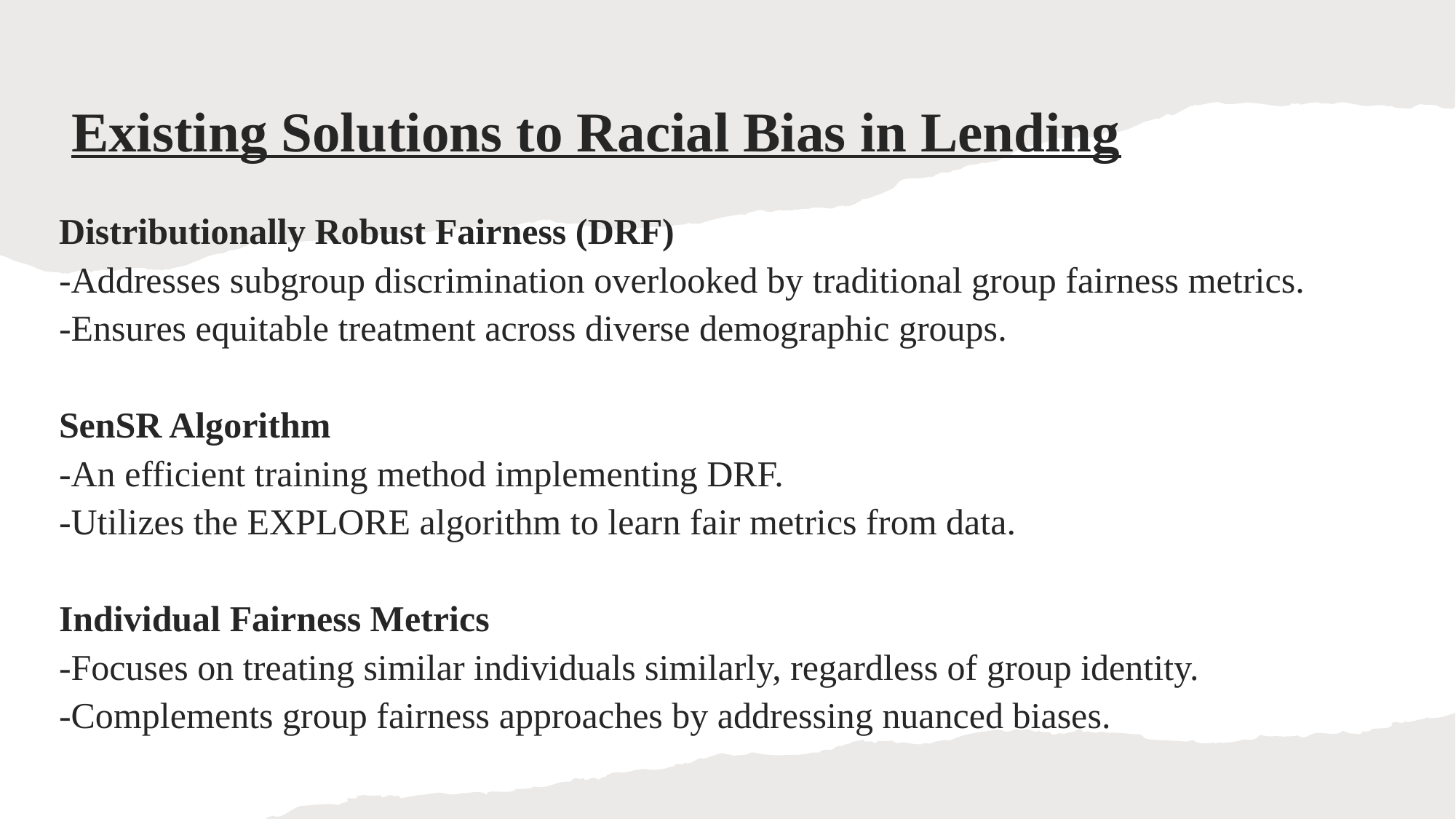

# Existing Solutions to Racial Bias in Lending
Distributionally Robust Fairness (DRF)
-Addresses subgroup discrimination overlooked by traditional group fairness metrics.
-Ensures equitable treatment across diverse demographic groups.​

SenSR Algorithm
-An efficient training method implementing DRF.
-Utilizes the EXPLORE algorithm to learn fair metrics from data.​

Individual Fairness Metrics
-Focuses on treating similar individuals similarly, regardless of group identity.
-Complements group fairness approaches by addressing nuanced biases.​